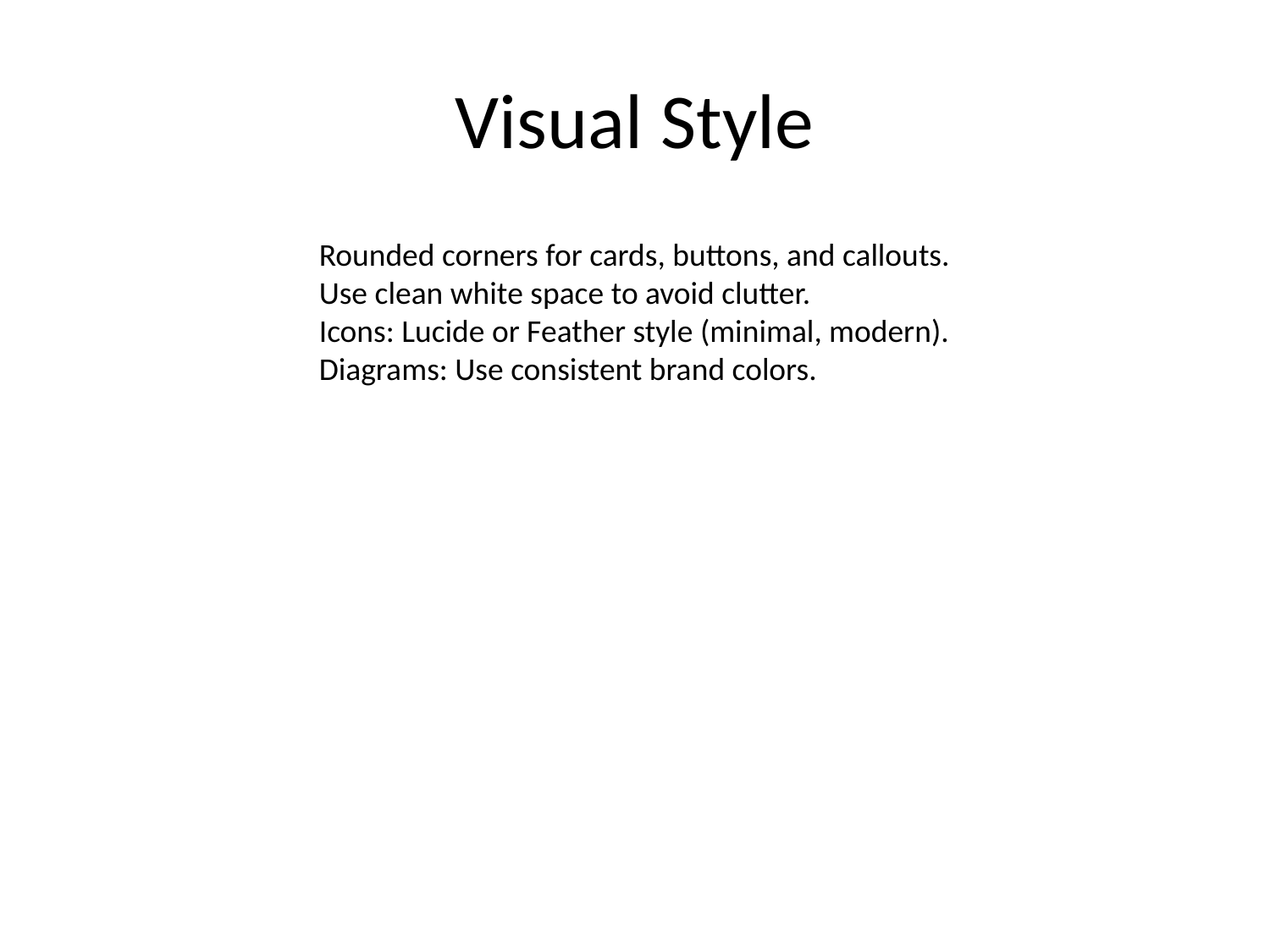

# Visual Style

Rounded corners for cards, buttons, and callouts.
Use clean white space to avoid clutter.
Icons: Lucide or Feather style (minimal, modern).
Diagrams: Use consistent brand colors.